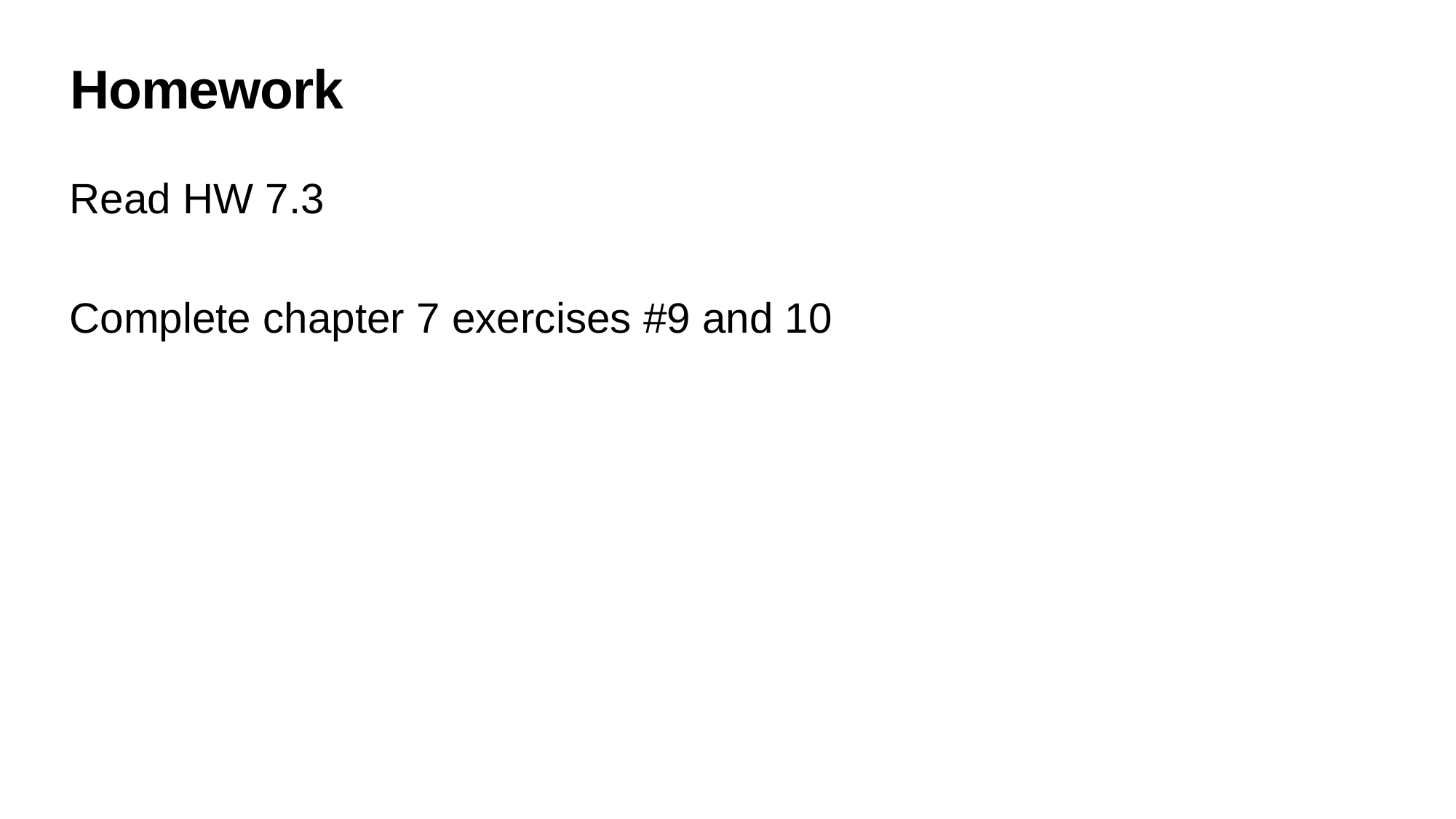

# Homework
Read HW 7.3

Complete chapter 7 exercises #9 and 10